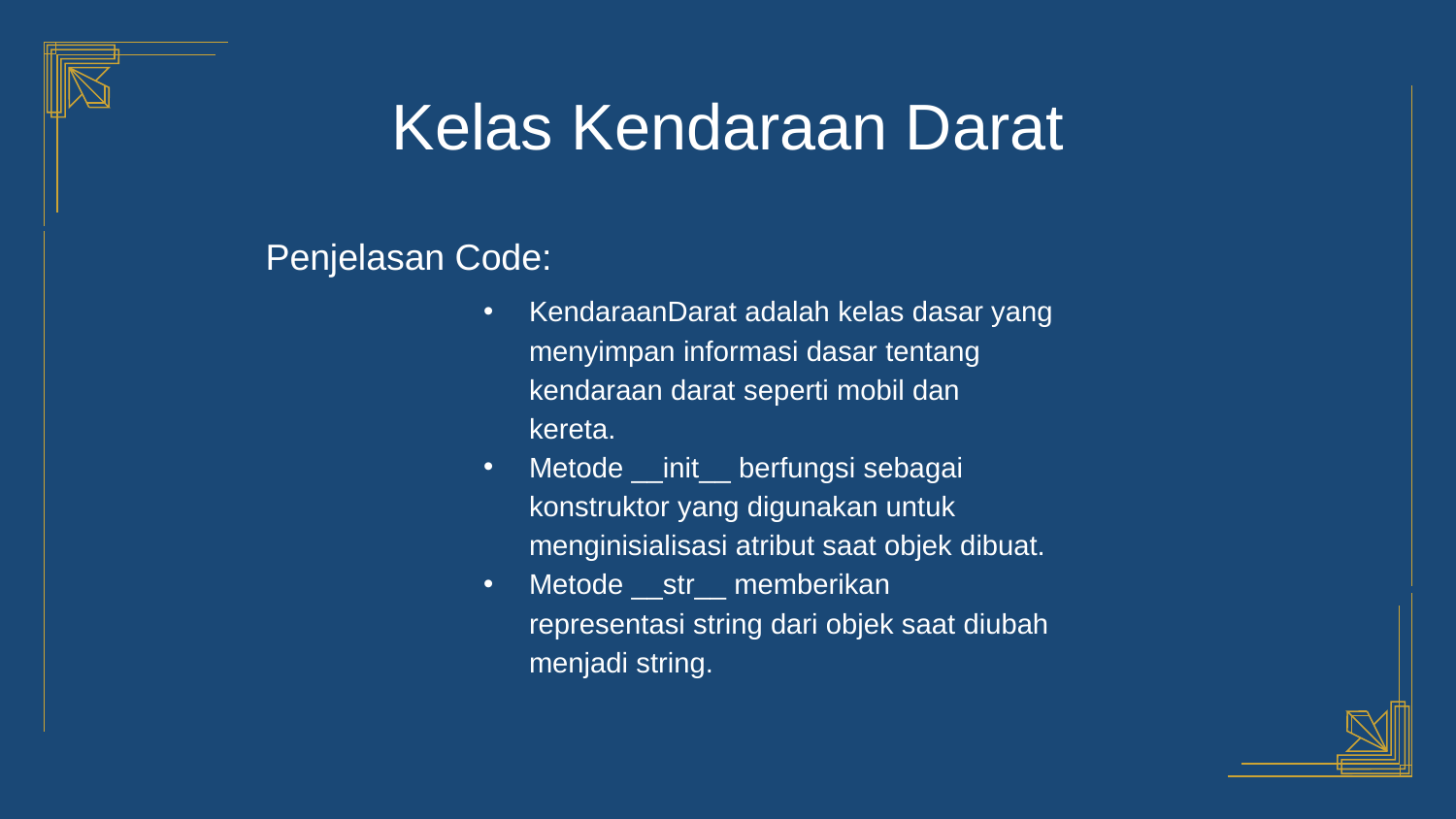

# Kelas Kendaraan Darat
Penjelasan Code:
KendaraanDarat adalah kelas dasar yang menyimpan informasi dasar tentang kendaraan darat seperti mobil dan kereta.
Metode __init__ berfungsi sebagai konstruktor yang digunakan untuk menginisialisasi atribut saat objek dibuat.
Metode __str__ memberikan representasi string dari objek saat diubah menjadi string.